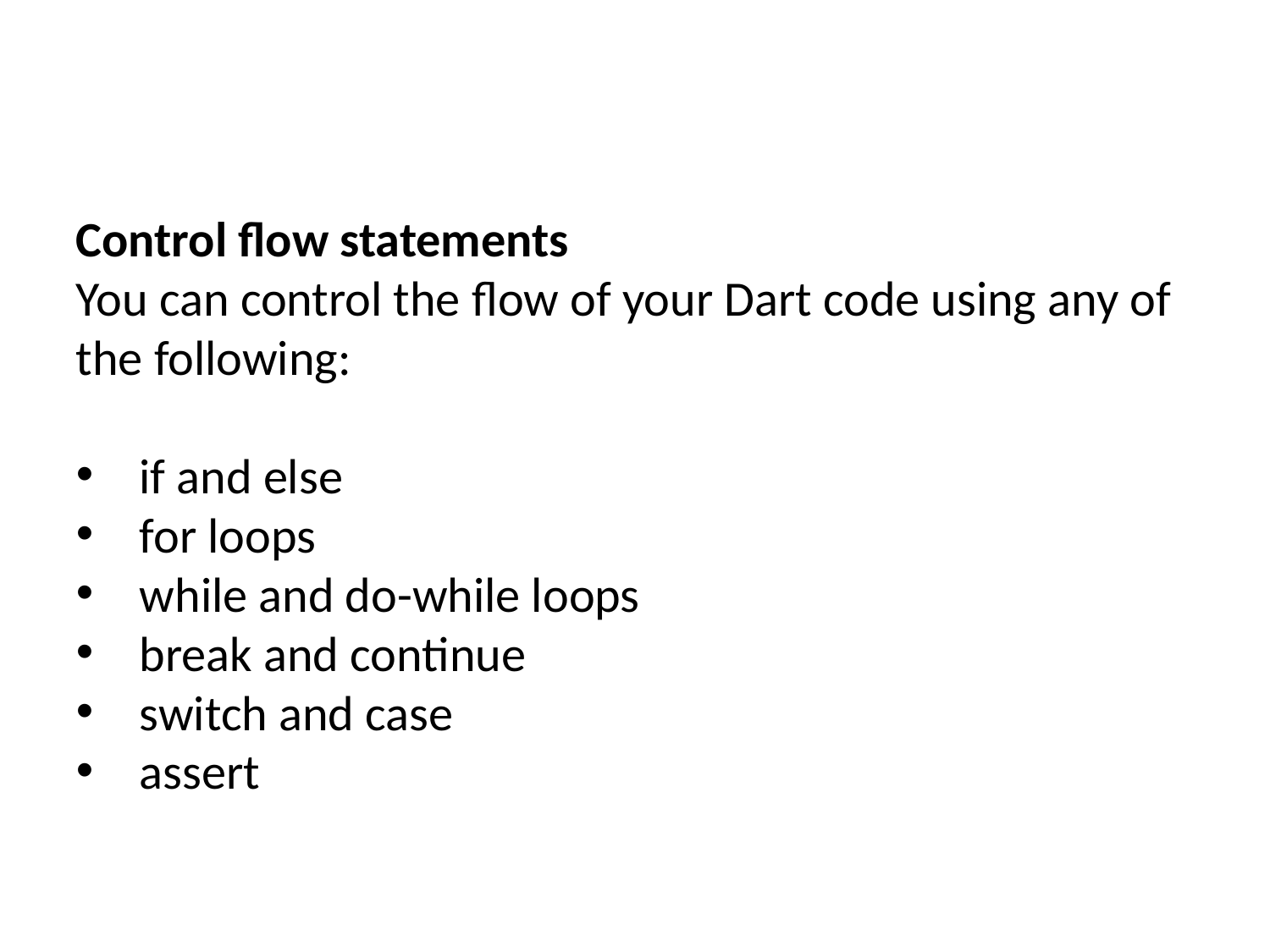

Control flow statements
You can control the flow of your Dart code using any of the following:

if and else
for loops
while and do-while loops
break and continue
switch and case
assert